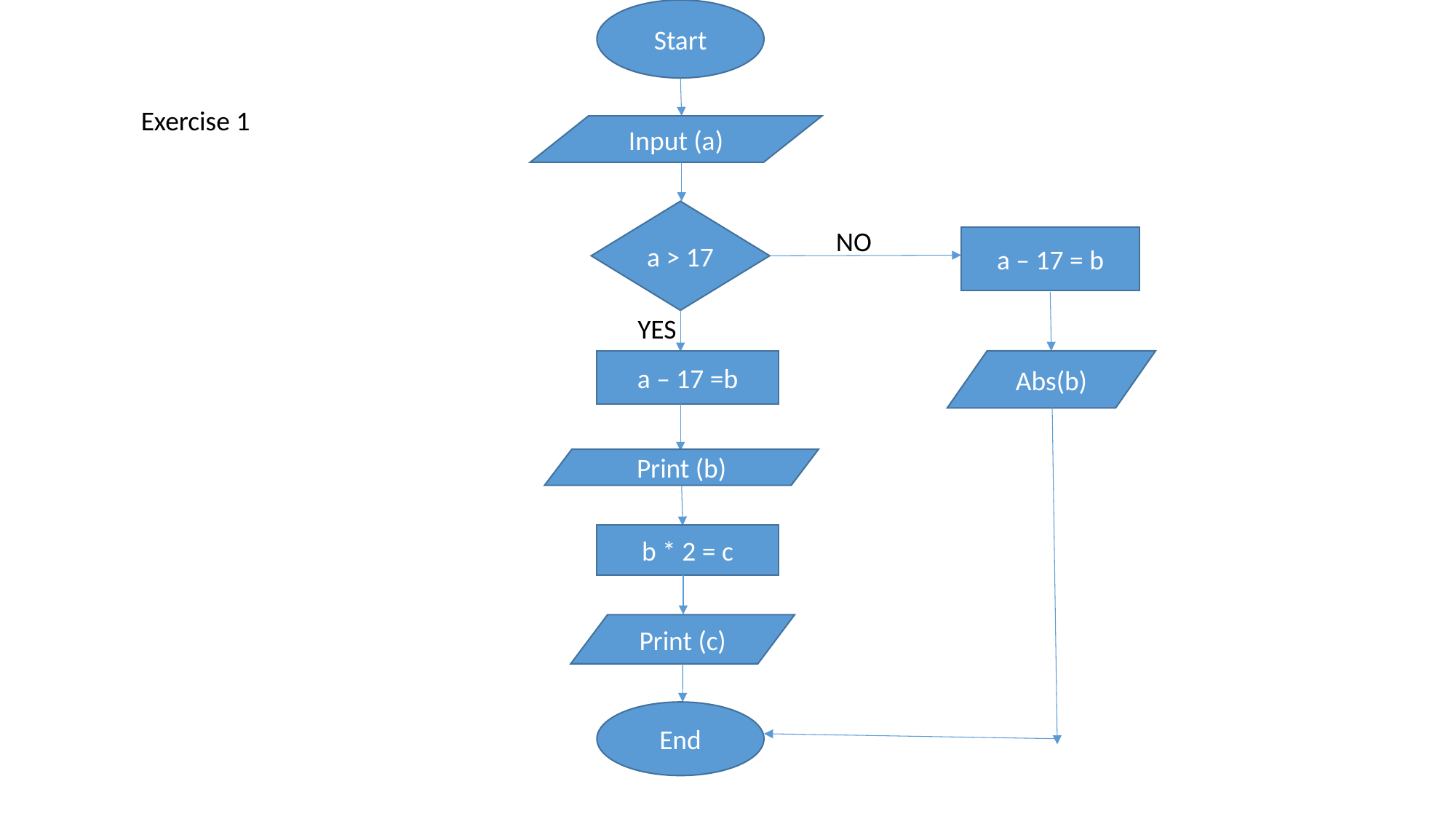

Start
Exercise 1
Input (a)
a > 17
NO
a – 17 = b
YES
a – 17 =b
Abs(b)
Print (b)
b * 2 = c
Print (c)
End